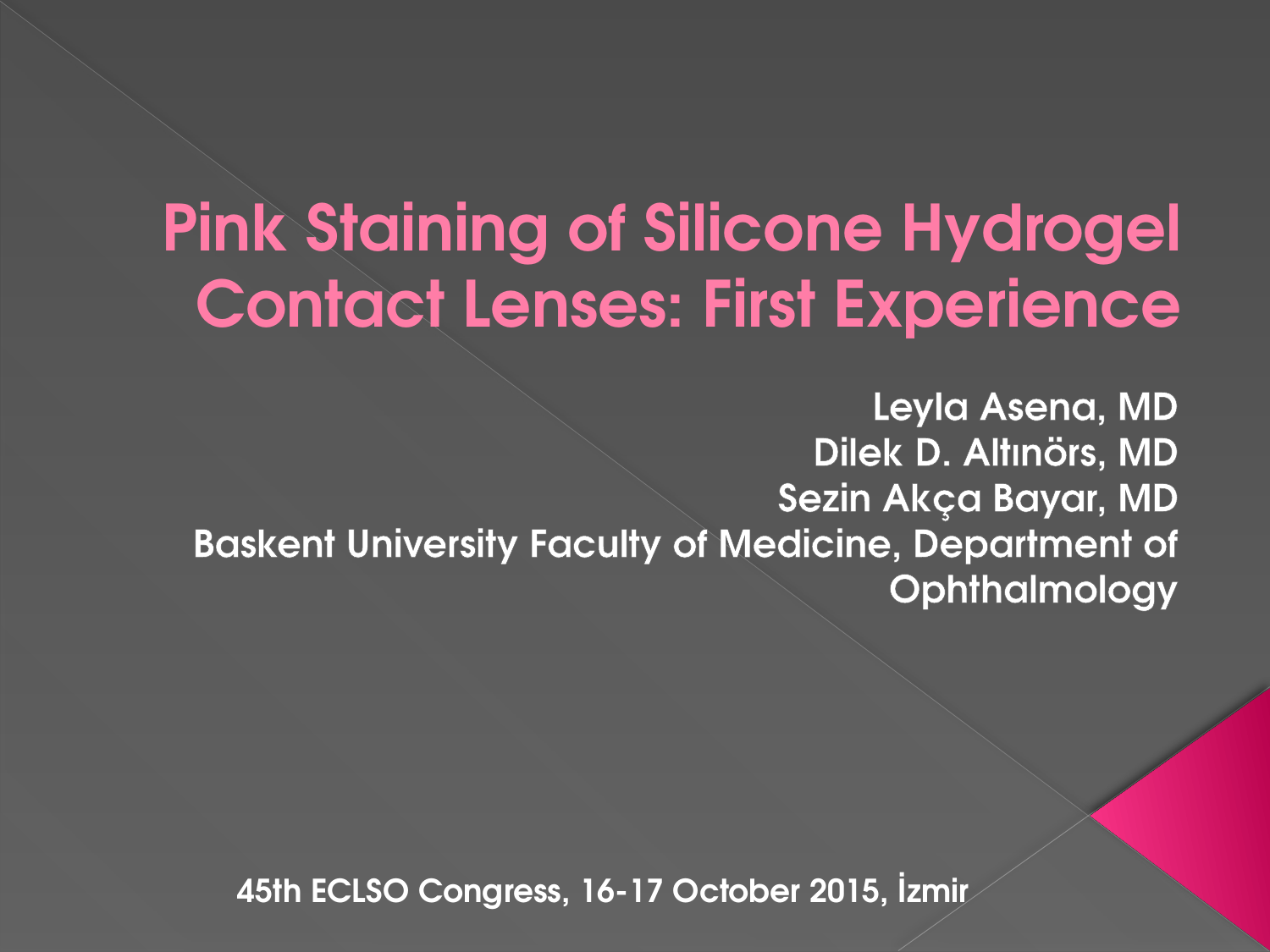

# Pink Staining of Silicone Hydrogel Contact Lenses: First Experience
Leyla Asena, MD
Dilek D. Altınörs, MD
Sezin Akça Bayar, MD
Baskent University Faculty of Medicine, Department of Ophthalmology
45th ECLSO Congress, 16-17 October 2015, İzmir